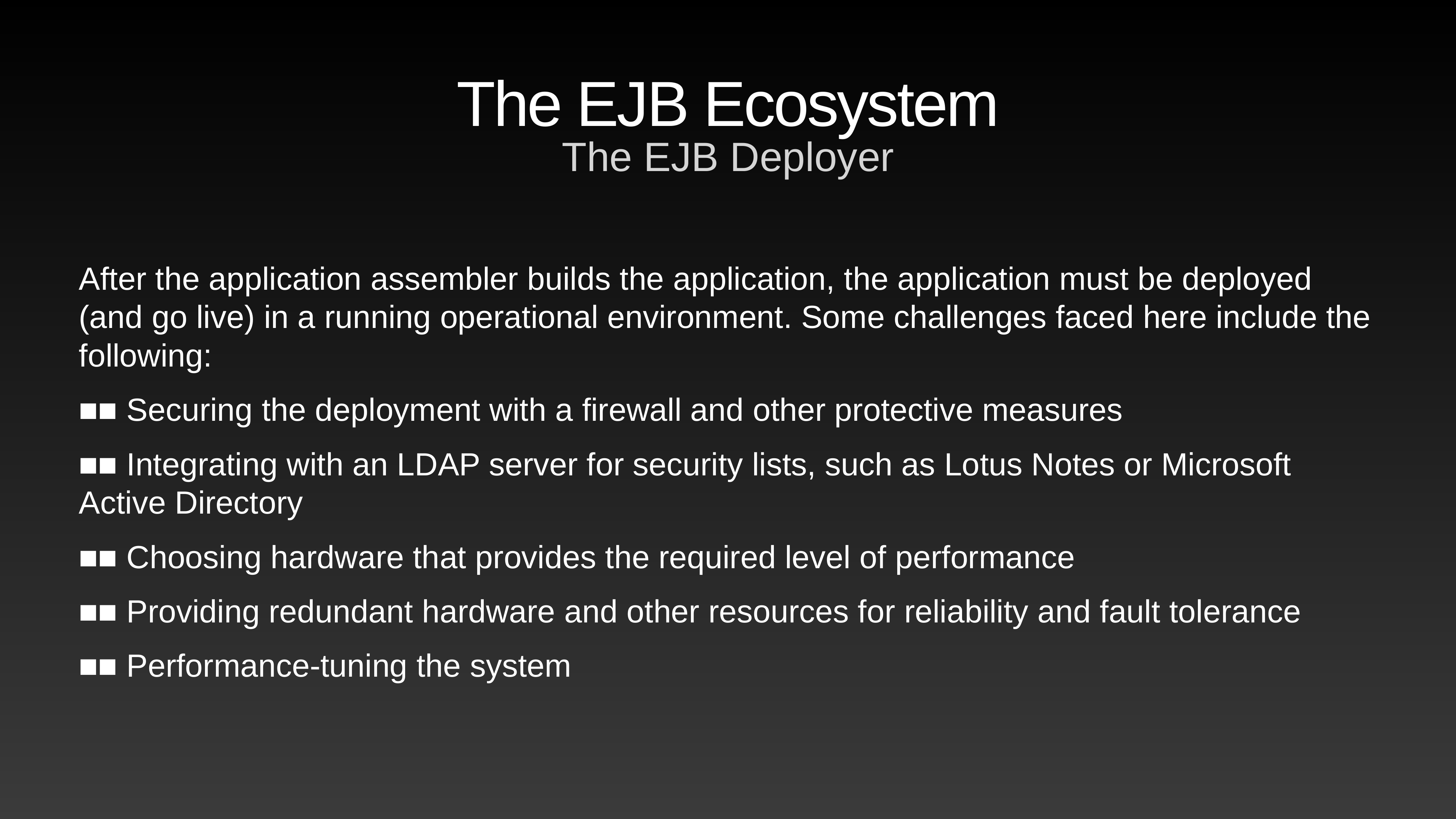

# The EJB Ecosystem
The EJB Deployer
After the application assembler builds the application, the application must be deployed (and go live) in a running operational environment. Some challenges faced here include the following:
■■ Securing the deployment with a firewall and other protective measures
■■ Integrating with an LDAP server for security lists, such as Lotus Notes or Microsoft Active Directory
■■ Choosing hardware that provides the required level of performance
■■ Providing redundant hardware and other resources for reliability and fault tolerance
■■ Performance-tuning the system